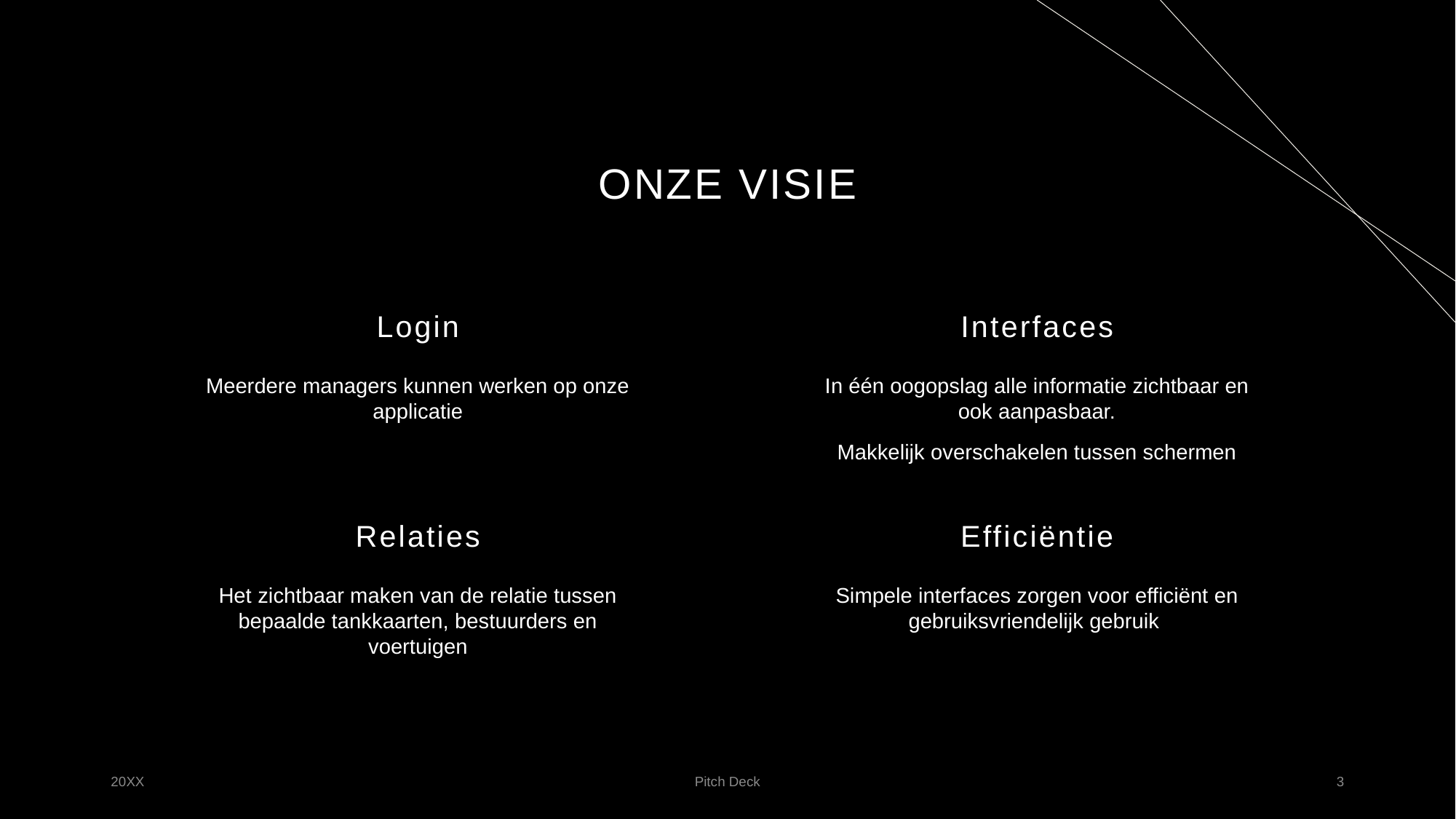

# Onze visie
Login
Interfaces
Meerdere managers kunnen werken op onze applicatie
In één oogopslag alle informatie zichtbaar en ook aanpasbaar.
Makkelijk overschakelen tussen schermen

Relaties
Efficiëntie
Het zichtbaar maken van de relatie tussen bepaalde tankkaarten, bestuurders en voertuigen

Simpele interfaces zorgen voor efficiënt en gebruiksvriendelijk gebruik
20XX
Pitch Deck
3